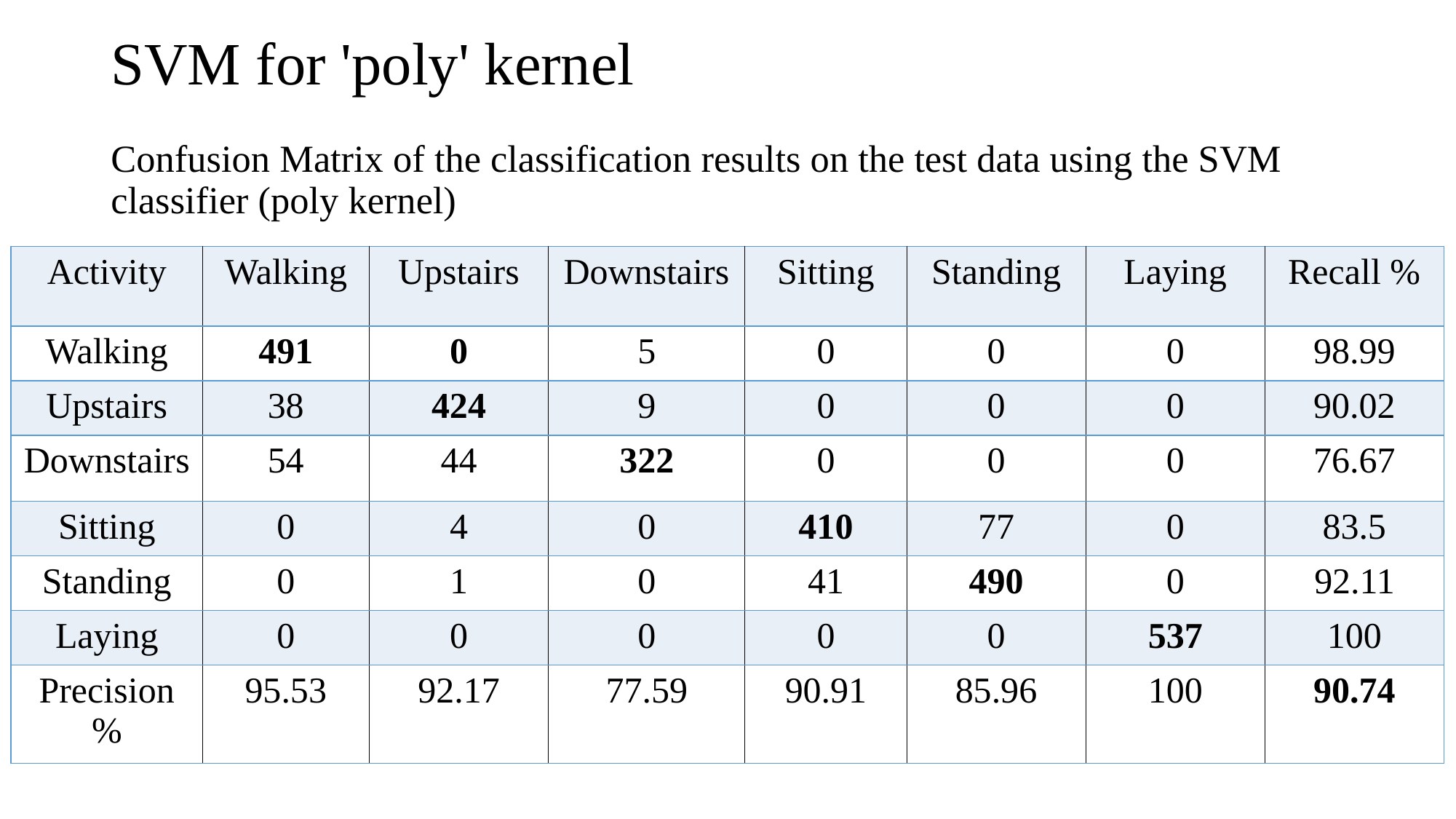

# SVM for 'poly' kernel Confusion Matrix of the classification results on the test data using the SVM classifier (poly kernel)
| Activity | Walking | Upstairs | Downstairs | Sitting | Standing | Laying | Recall % |
| --- | --- | --- | --- | --- | --- | --- | --- |
| Walking | 491 | 0 | 5 | 0 | 0 | 0 | 98.99 |
| Upstairs | 38 | 424 | 9 | 0 | 0 | 0 | 90.02 |
| Downstairs | 54 | 44 | 322 | 0 | 0 | 0 | 76.67 |
| Sitting | 0 | 4 | 0 | 410 | 77 | 0 | 83.5 |
| Standing | 0 | 1 | 0 | 41 | 490 | 0 | 92.11 |
| Laying | 0 | 0 | 0 | 0 | 0 | 537 | 100 |
| Precision % | 95.53 | 92.17 | 77.59 | 90.91 | 85.96 | 100 | 90.74 |